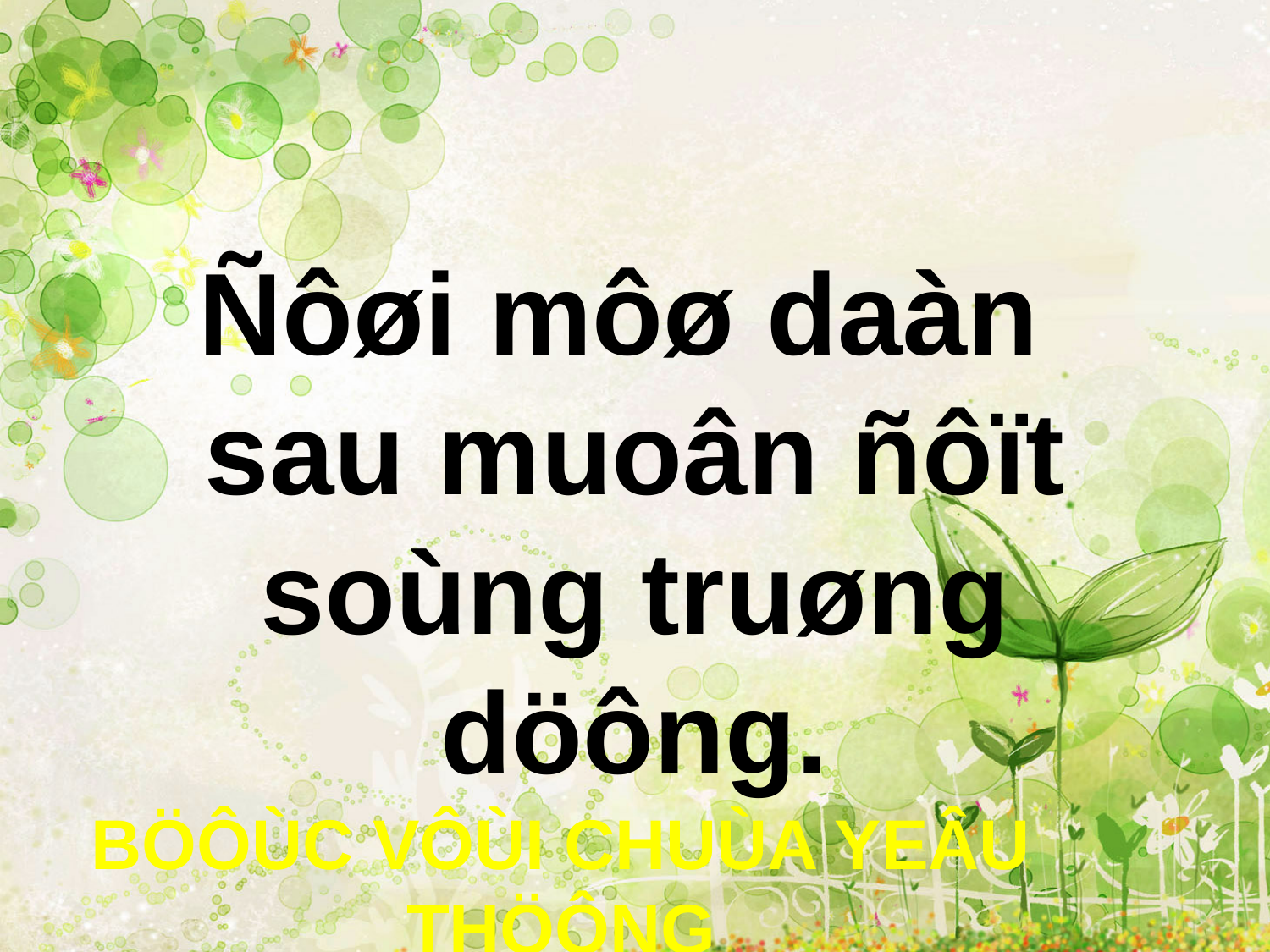

Ñôøi môø daàn
sau muoân ñôït soùng truøng döông.
BÖÔÙC VÔÙI CHUÙA YEÂU THÖÔNG